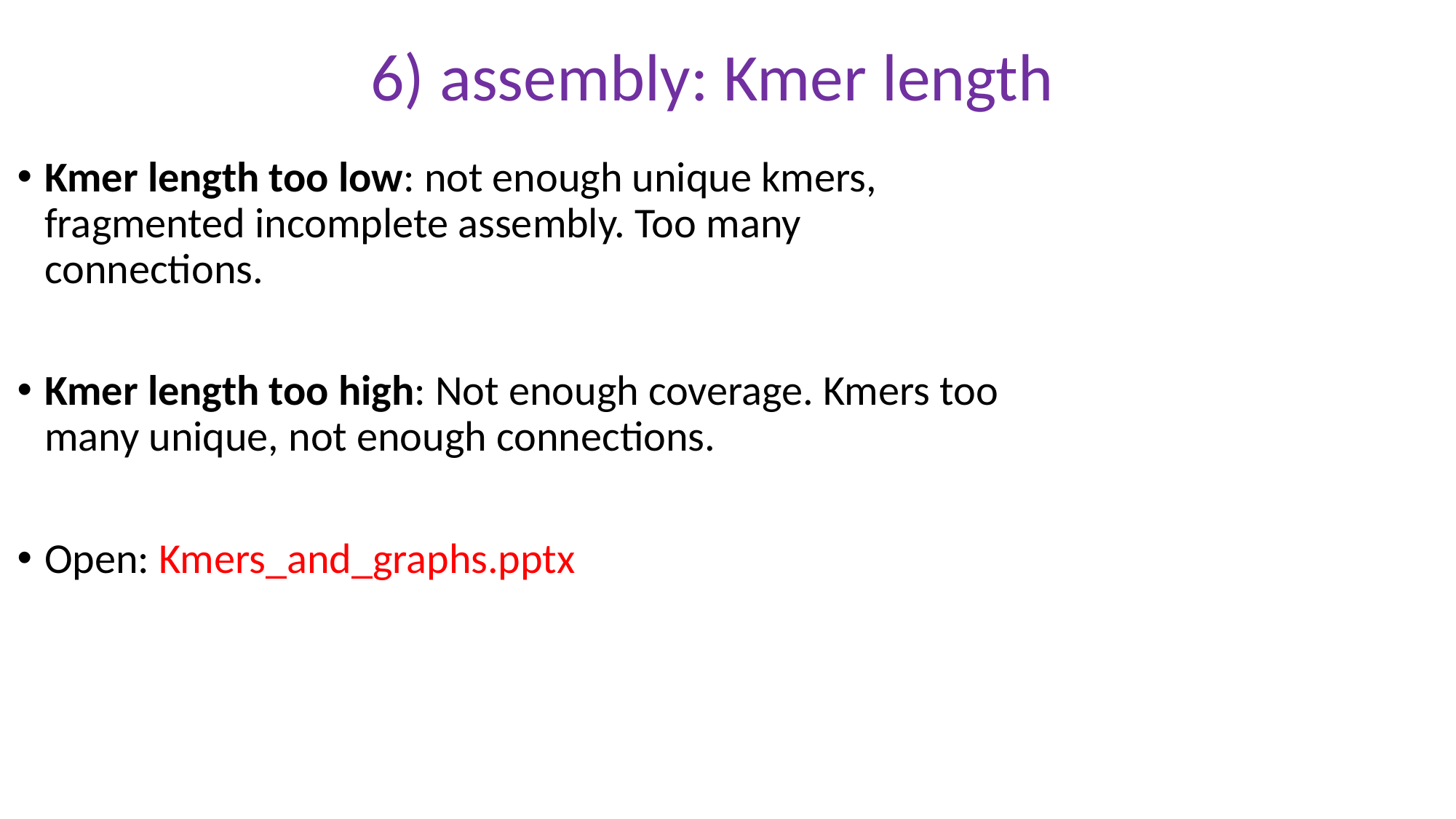

# 6) assembly: Kmer length
Kmer length too low: not enough unique kmers, fragmented incomplete assembly. Too many connections.

Kmer length too high: Not enough coverage. Kmers too many unique, not enough connections.

Open: Kmers_and_graphs.pptx